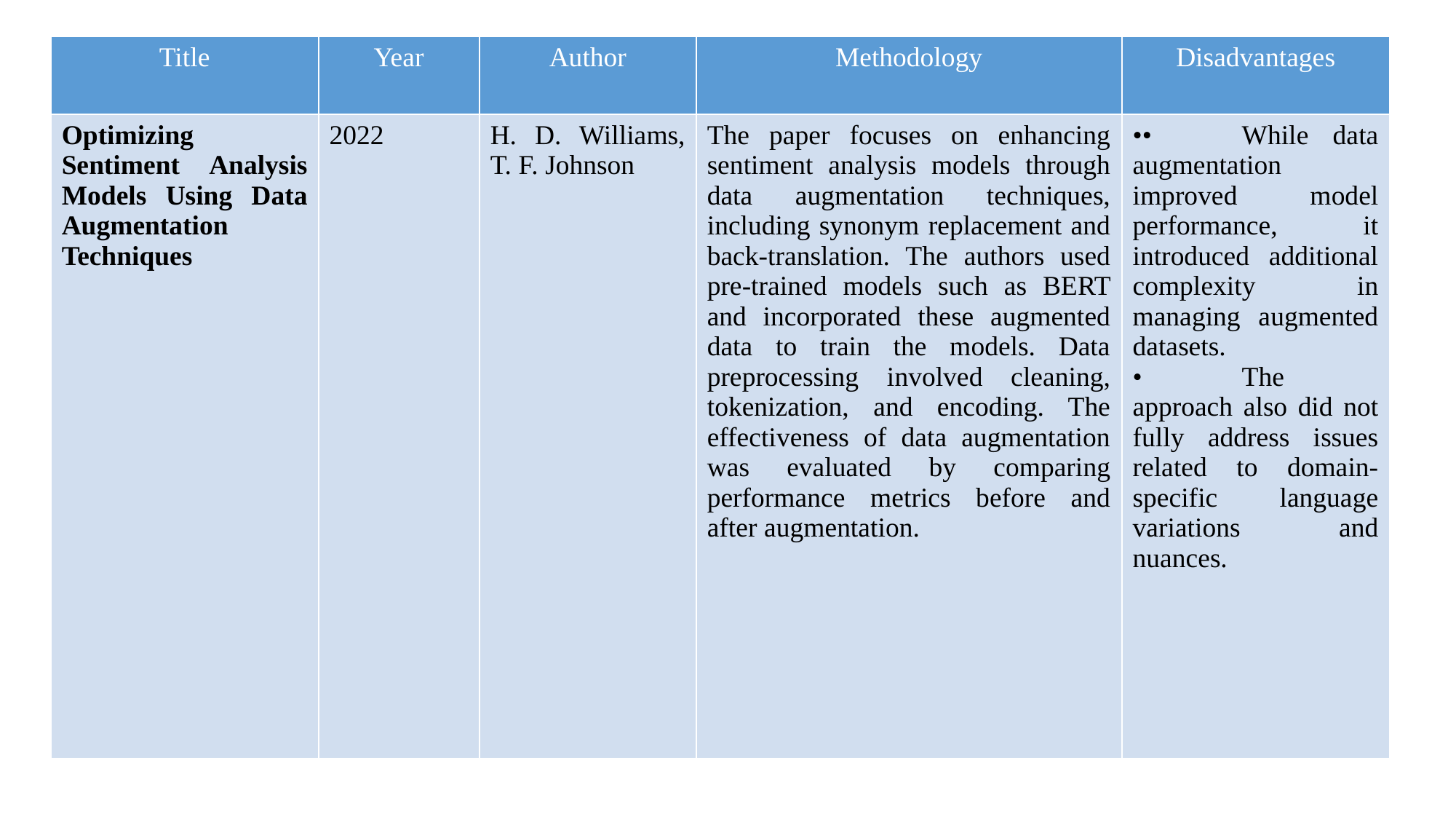

| Title | Year | Author | Methodology | Disadvantages |
| --- | --- | --- | --- | --- |
| Optimizing Sentiment Analysis Models Using Data Augmentation Techniques | 2022 | H. D. Williams, T. F. Johnson | The paper focuses on enhancing sentiment analysis models through data augmentation techniques, including synonym replacement and back-translation. The authors used pre-trained models such as BERT and incorporated these augmented data to train the models. Data preprocessing involved cleaning, tokenization, and encoding. The effectiveness of data augmentation was evaluated by comparing performance metrics before and after augmentation. | •• While data augmentation improved model performance, it introduced additional complexity in managing augmented datasets. • The approach also did not fully address issues related to domain-specific language variations and nuances. |